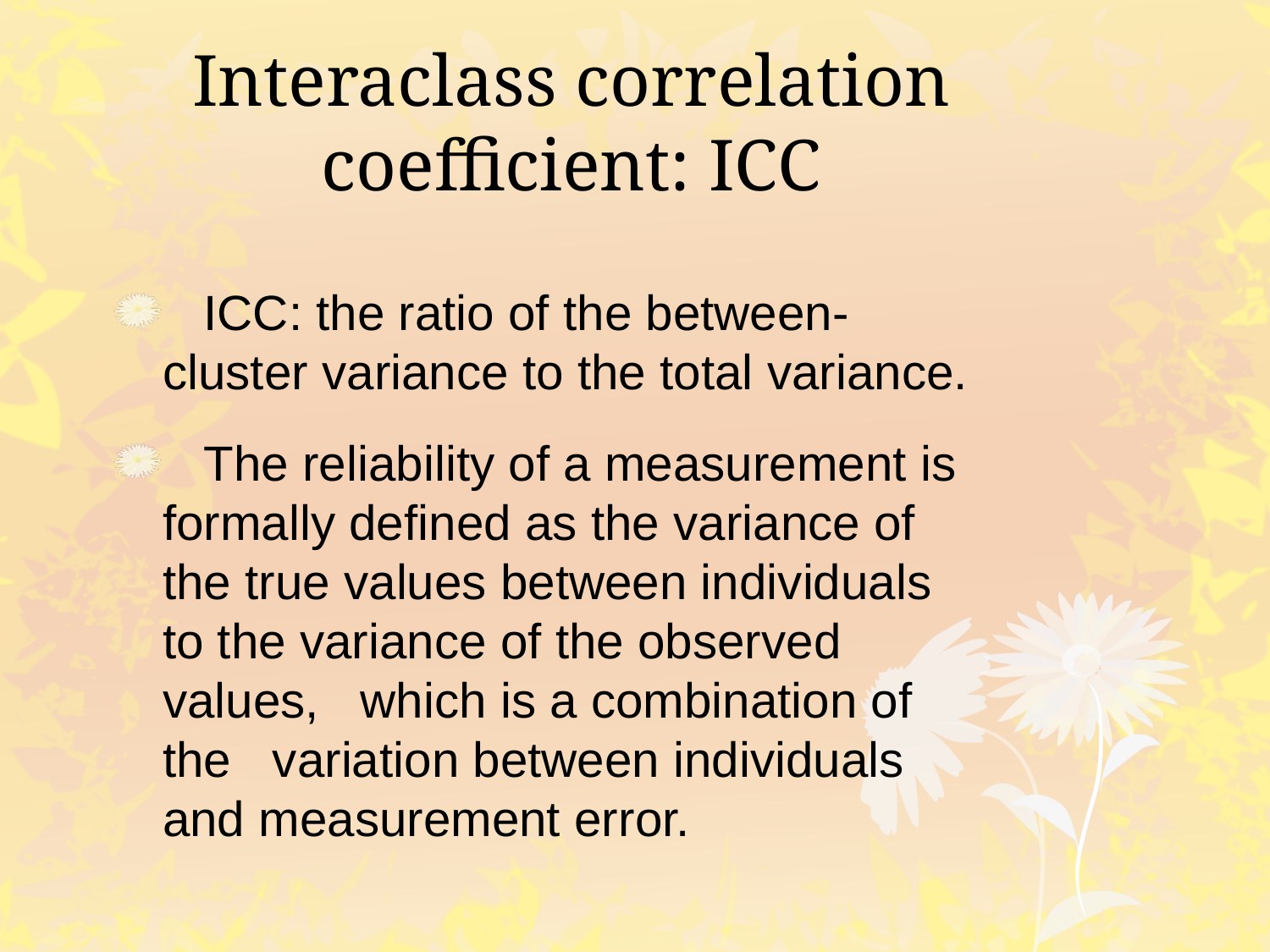

Interaclass correlation coefficient: ICC
   ICC: the ratio of the between-cluster variance to the total variance.
   The reliability of a measurement is formally defined as the variance of the true values between individuals to the variance of the observed values,   which is a combination of the   variation between individuals and measurement error.